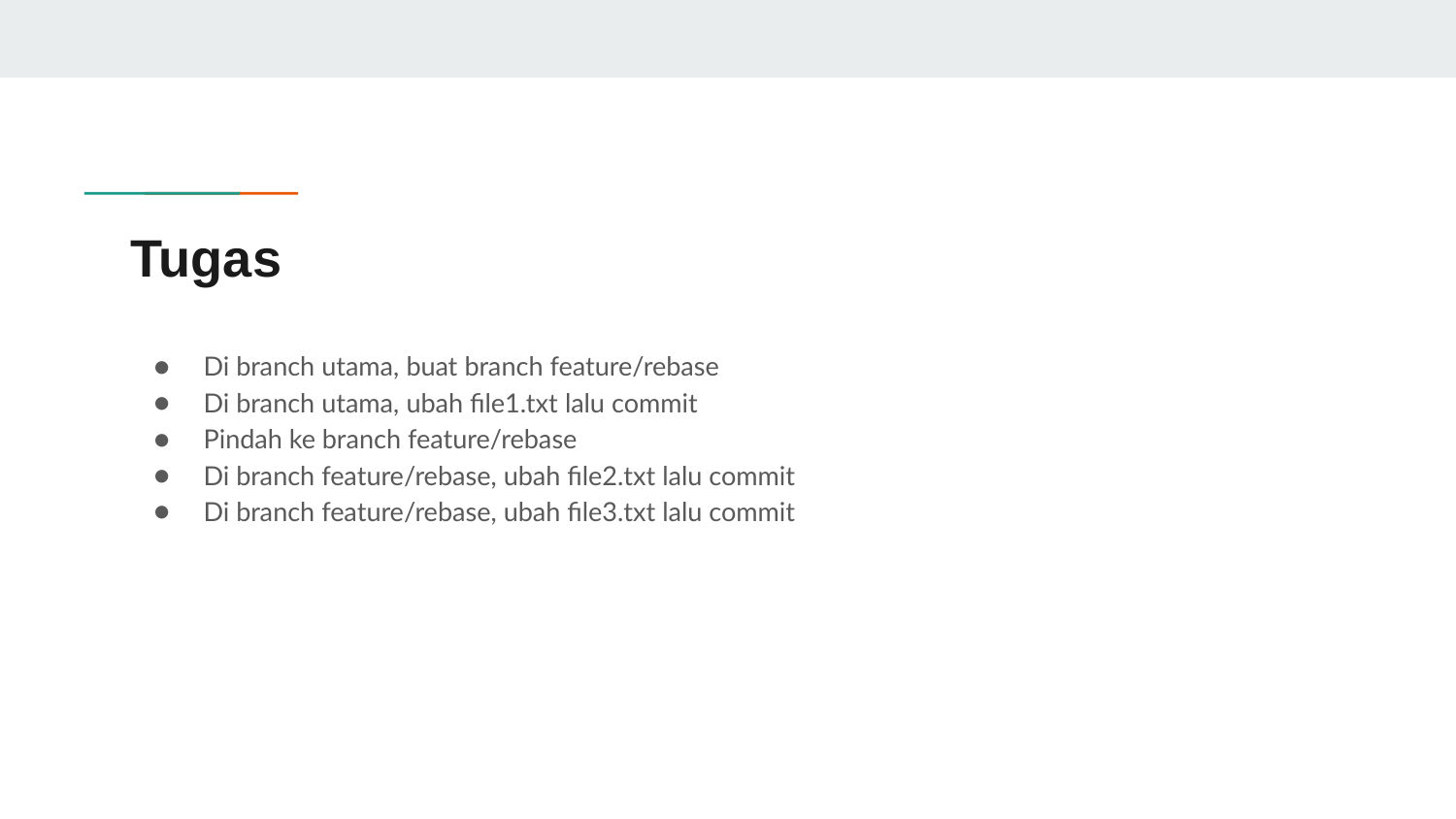

# Tugas
Di branch utama, buat branch feature/rebase
Di branch utama, ubah file1.txt lalu commit
Pindah ke branch feature/rebase
Di branch feature/rebase, ubah file2.txt lalu commit
Di branch feature/rebase, ubah file3.txt lalu commit